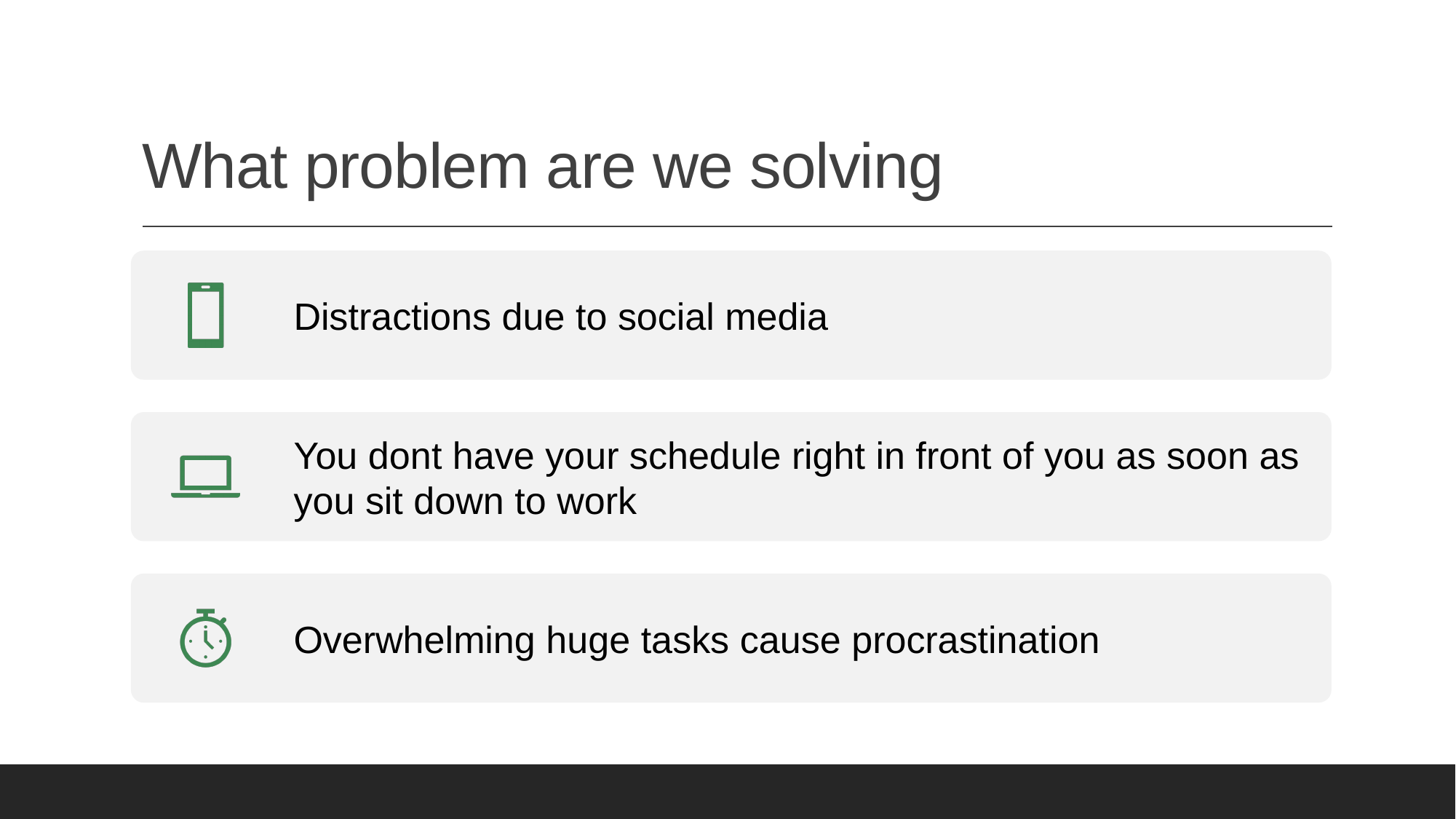

# What problem are we solving
Distractions due to social media
You dont have your schedule right in front of you as soon as you sit down to work
Overwhelming huge tasks cause procrastination